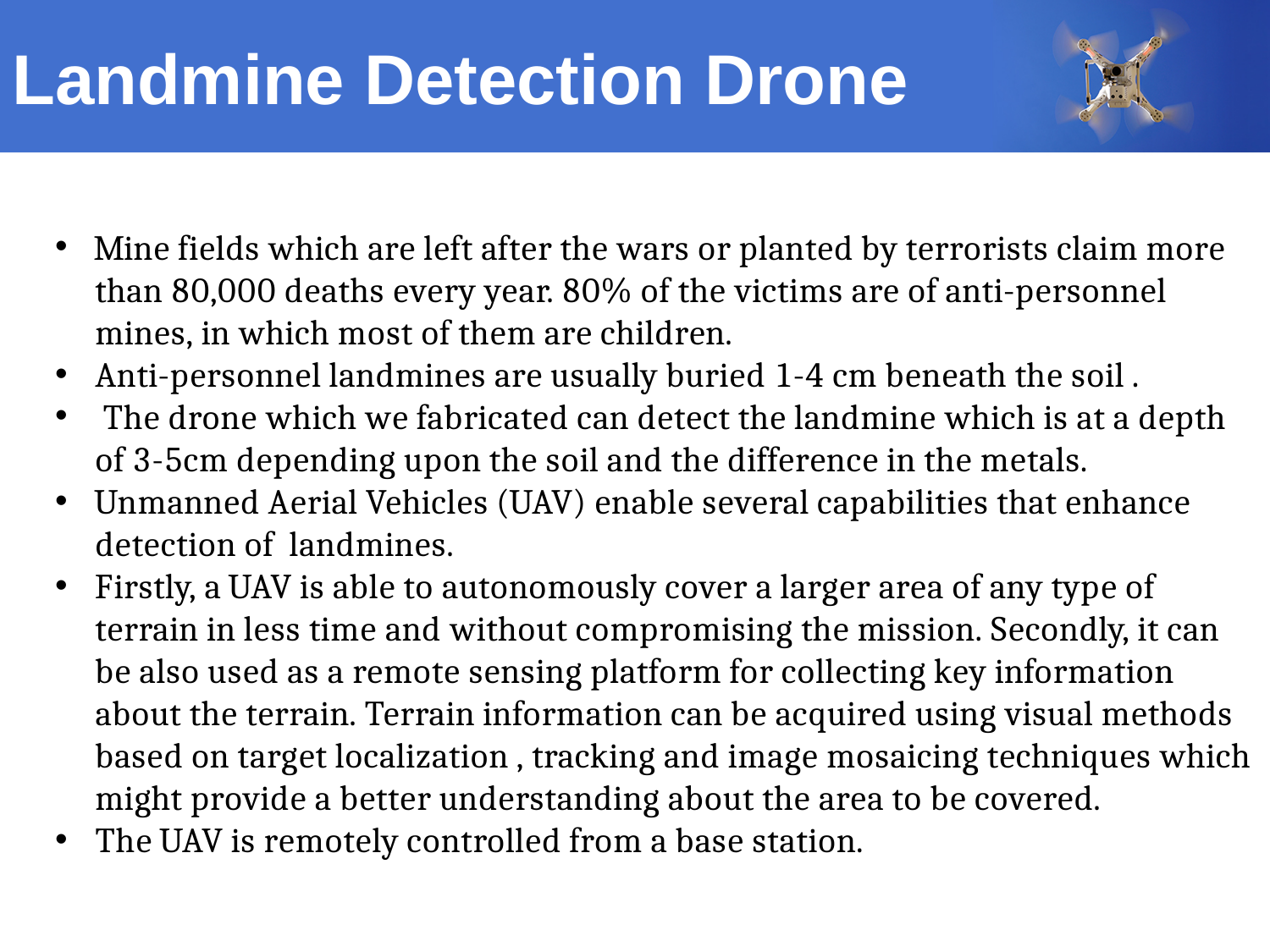

# Landmine Detection Drone

Mine fields which are left after the wars or planted by terrorists claim more than 80,000 deaths every year. 80% of the victims are of anti-personnel mines, in which most of them are children.
Anti-personnel landmines are usually buried 1-4 cm beneath the soil .
 The drone which we fabricated can detect the landmine which is at a depth of 3-5cm depending upon the soil and the difference in the metals.
Unmanned Aerial Vehicles (UAV) enable several capabilities that enhance detection of  landmines.
Firstly, a UAV is able to autonomously cover a larger area of any type of terrain in less time and without compromising the mission. Secondly, it can be also used as a remote sensing platform for collecting key information about the terrain. Terrain information can be acquired using visual methods based on target localization , tracking and image mosaicing techniques which might provide a better understanding about the area to be covered.
The UAV is remotely controlled from a base station.